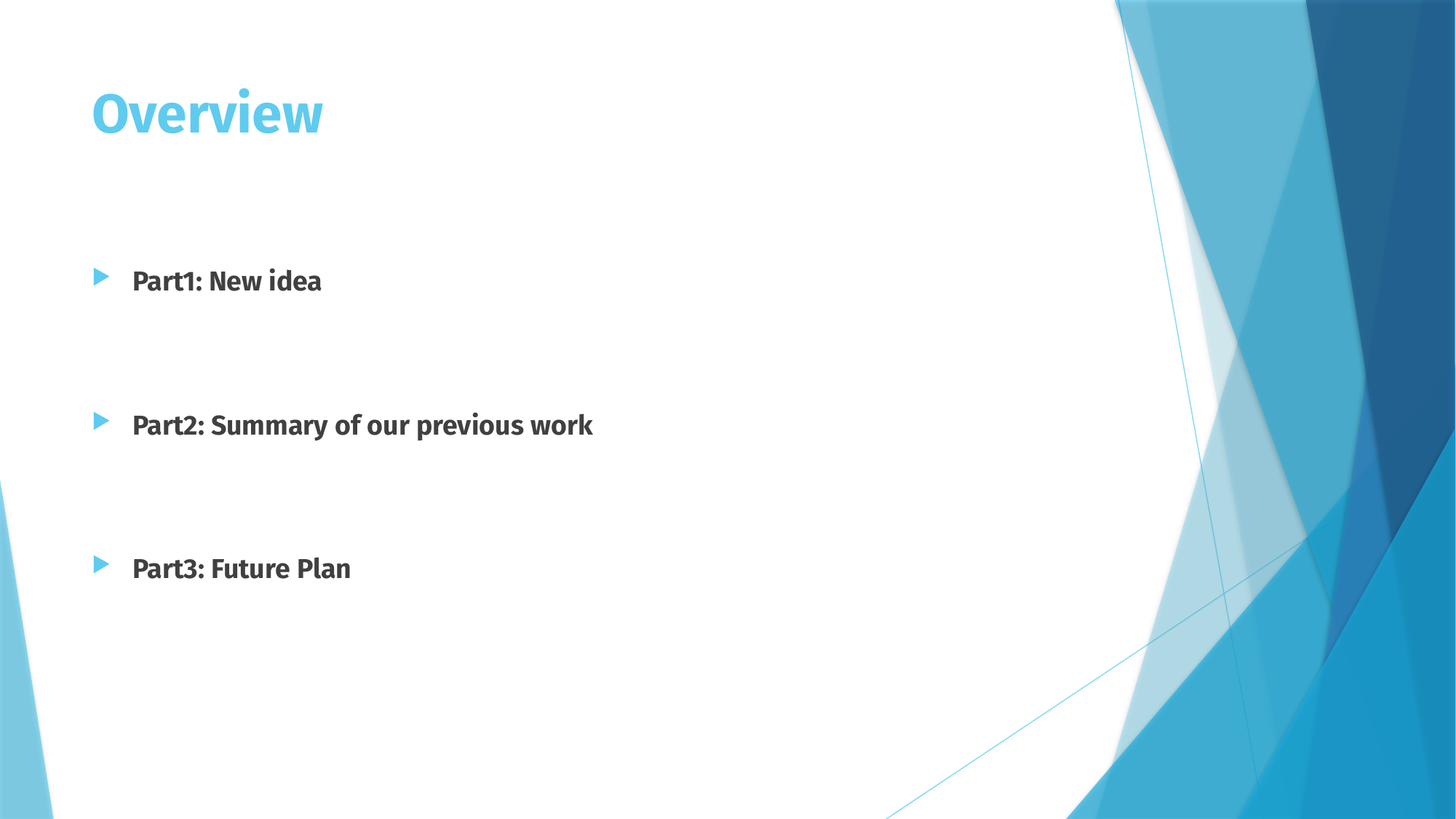

# Overview
Part1: New idea

Part2: Summary of our previous work

Part3: Future Plan